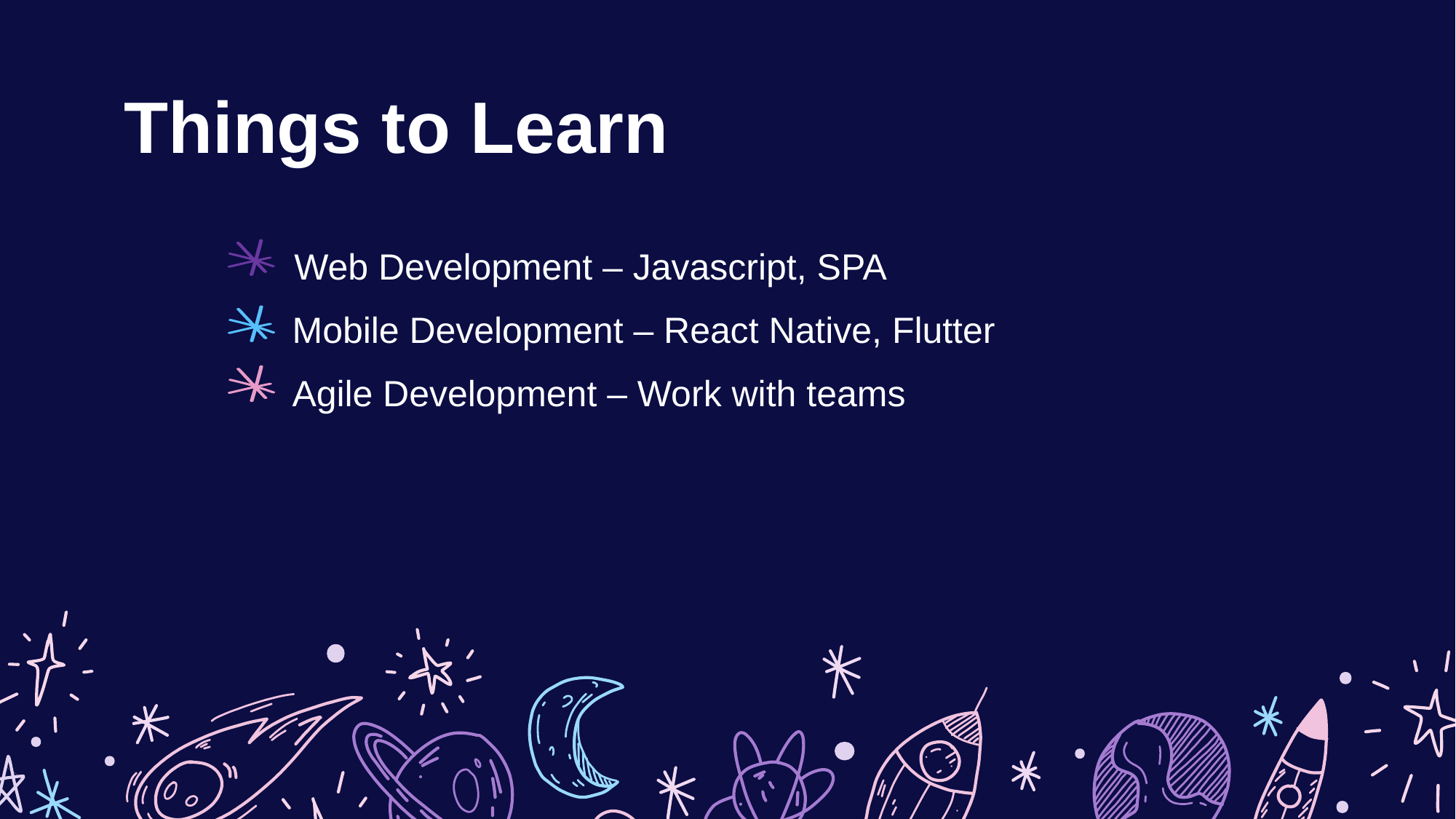

Things to Learn
Web Development – Javascript, SPA

Mobile Development – React Native, Flutter

Agile Development – Work with teams